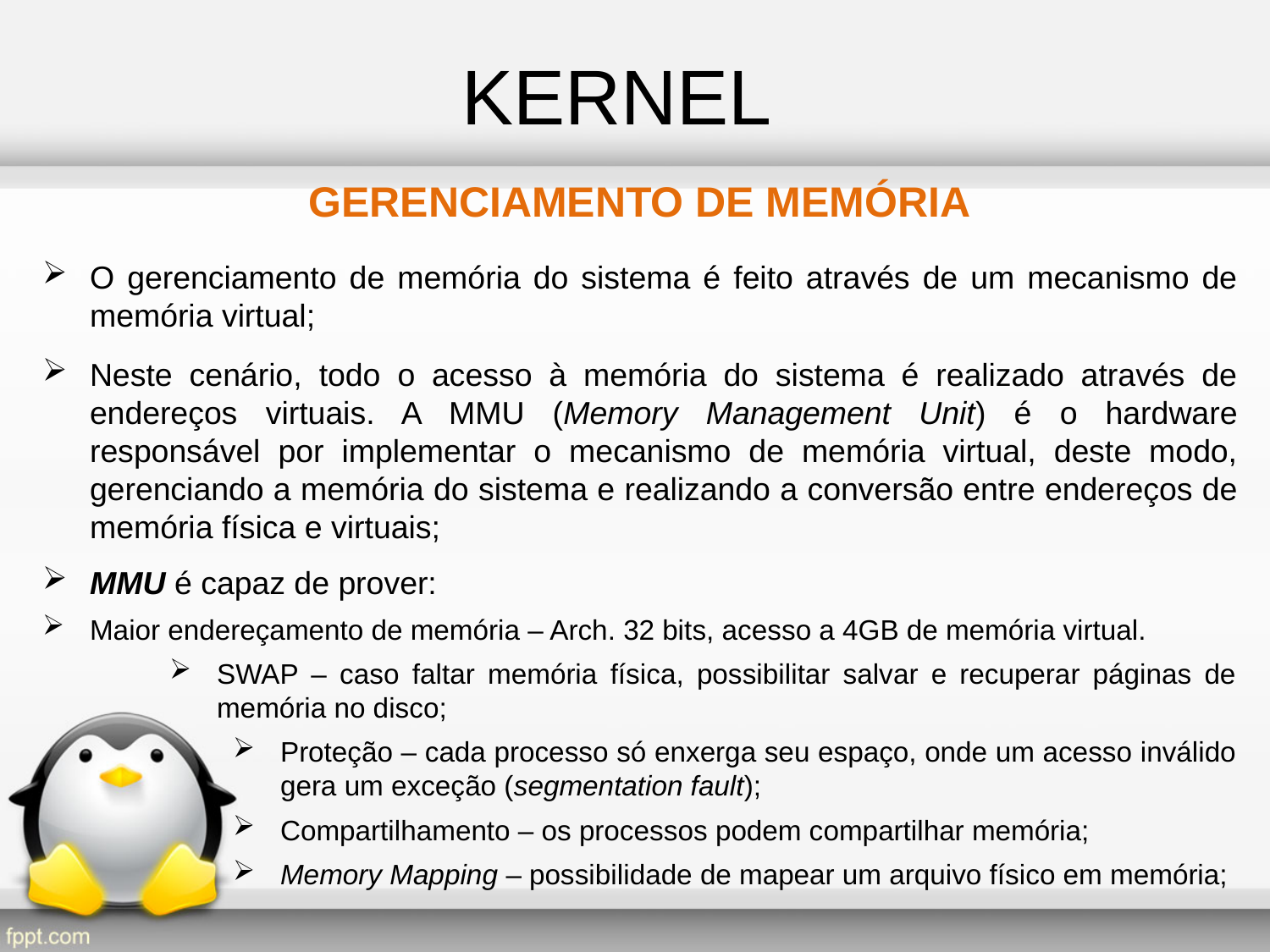

KERNEL
GERENCIAMENTO DE MEMÓRIA
O gerenciamento de memória do sistema é feito através de um mecanismo de memória virtual;
Neste cenário, todo o acesso à memória do sistema é realizado através de endereços virtuais. A MMU (Memory Management Unit) é o hardware responsável por implementar o mecanismo de memória virtual, deste modo, gerenciando a memória do sistema e realizando a conversão entre endereços de memória física e virtuais;
MMU é capaz de prover:
Maior endereçamento de memória – Arch. 32 bits, acesso a 4GB de memória virtual.
SWAP – caso faltar memória física, possibilitar salvar e recuperar páginas de memória no disco;
Proteção – cada processo só enxerga seu espaço, onde um acesso inválido gera um exceção (segmentation fault);
Compartilhamento – os processos podem compartilhar memória;
Memory Mapping – possibilidade de mapear um arquivo físico em memória;